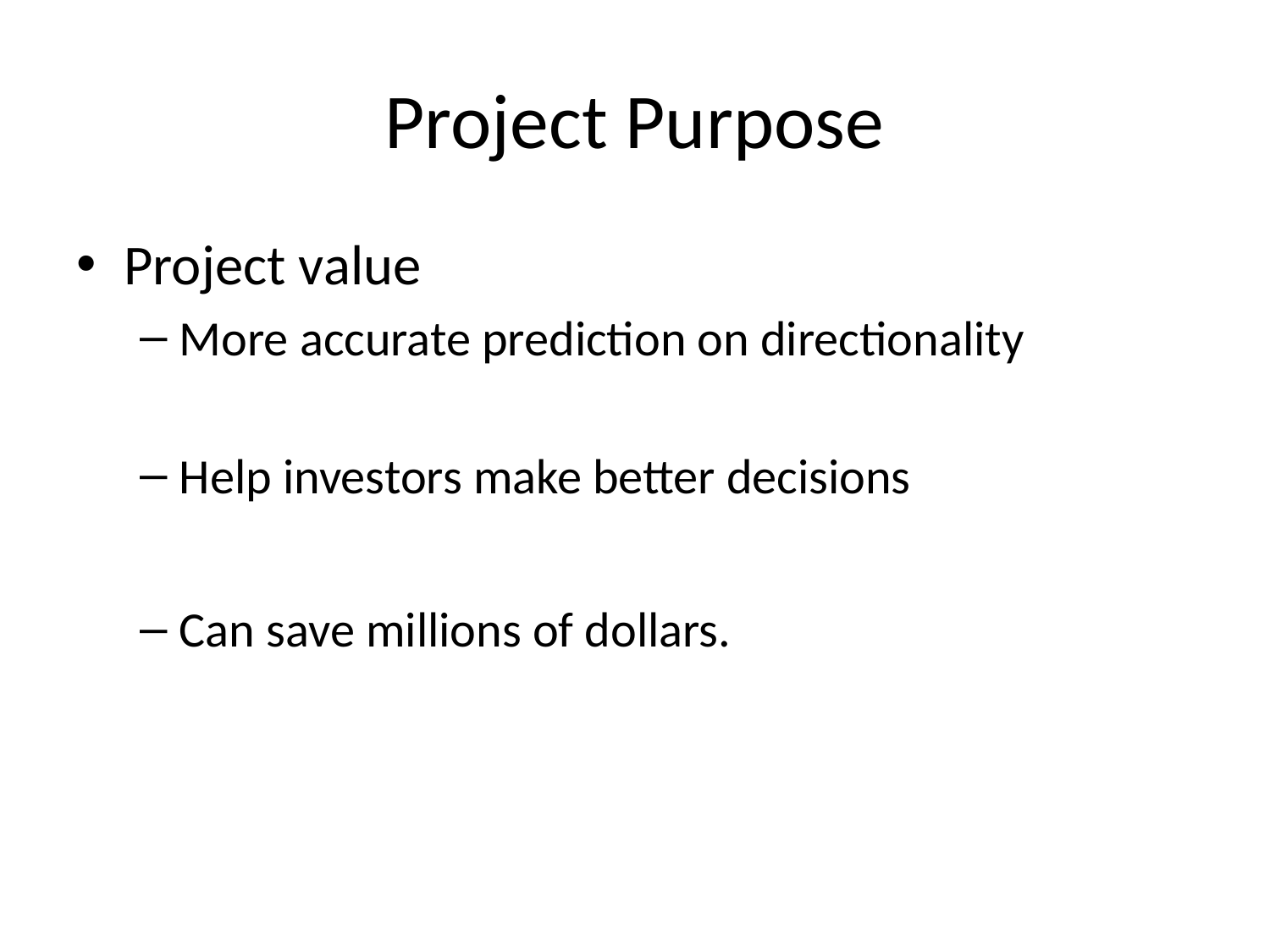

# Project Purpose
Project value
More accurate prediction on directionality

Help investors make better decisions

Can save millions of dollars.